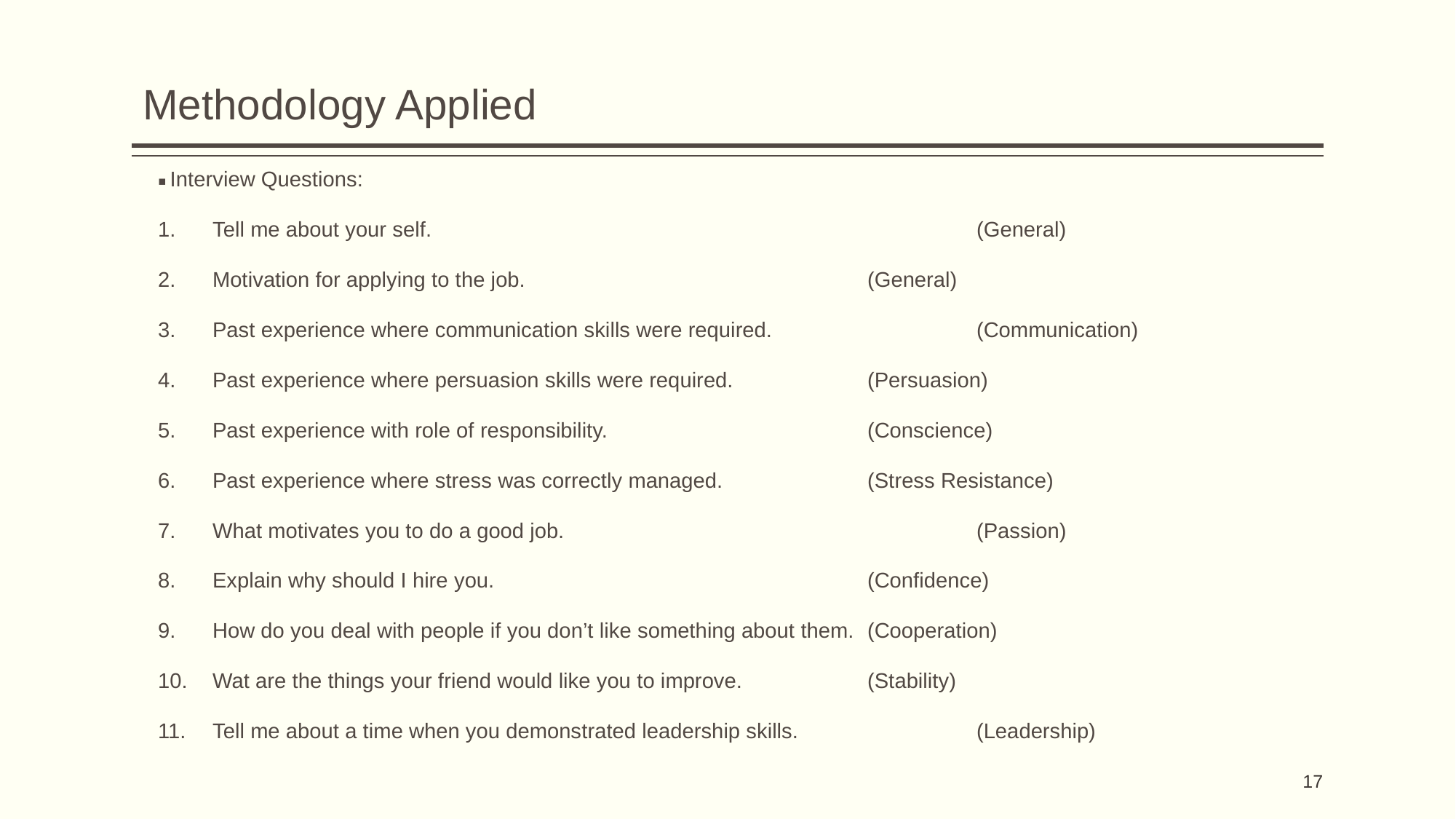

# Methodology Applied
Interview Questions:
Tell me about your self.					(General)
Motivation for applying to the job.				(General)
Past experience where communication skills were required.		(Communication)
Past experience where persuasion skills were required.		(Persuasion)
Past experience with role of responsibility.			(Conscience)
Past experience where stress was correctly managed.		(Stress Resistance)
What motivates you to do a good job.				(Passion)
Explain why should I hire you.				(Confidence)
How do you deal with people if you don’t like something about them.	(Cooperation)
Wat are the things your friend would like you to improve. 		(Stability)
Tell me about a time when you demonstrated leadership skills.		(Leadership)

17